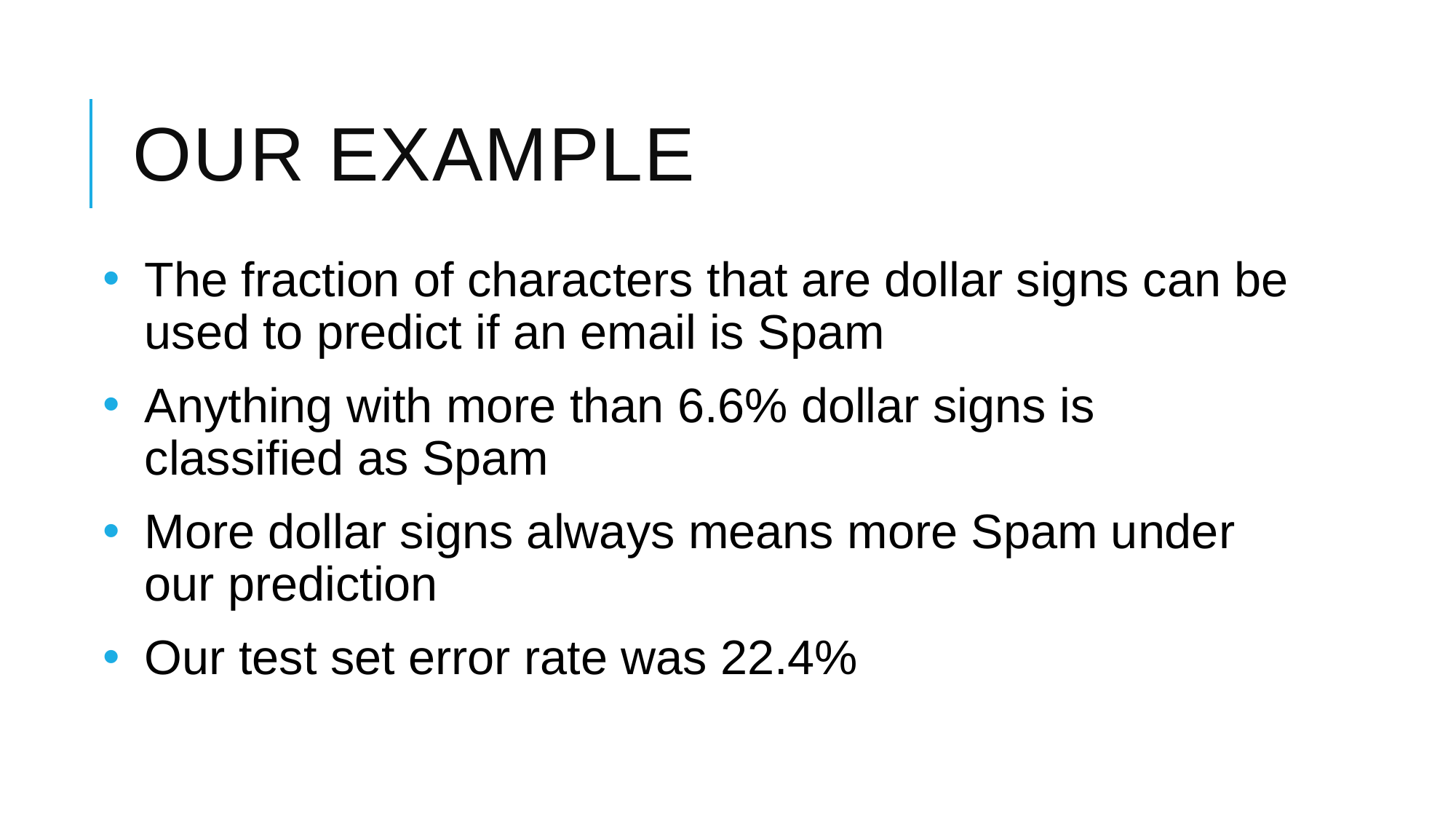

# Our example
The fraction of characters that are dollar signs can be used to predict if an email is Spam
Anything with more than 6.6% dollar signs is classified as Spam
More dollar signs always means more Spam under our prediction
Our test set error rate was 22.4%